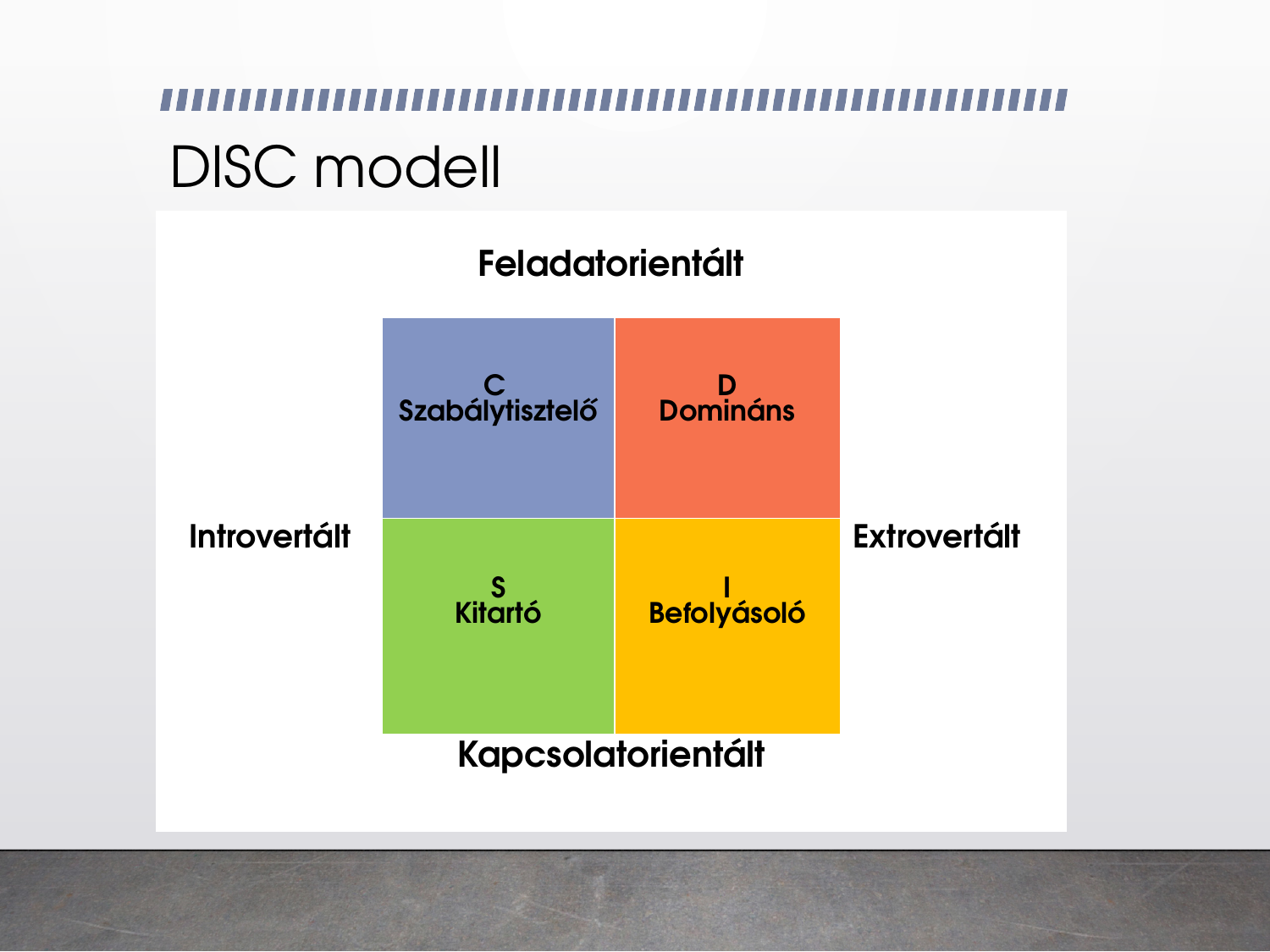

# DISC modell
| Feladatorientált |  |  |  |
| --- | --- | --- | --- |
|  | C Szabálytisztelő | D Domináns |  |
| Introvertált | S Kitartó | I Befolyásoló | Extrovertált |
| Kapcsolatorientált |  |  |  |